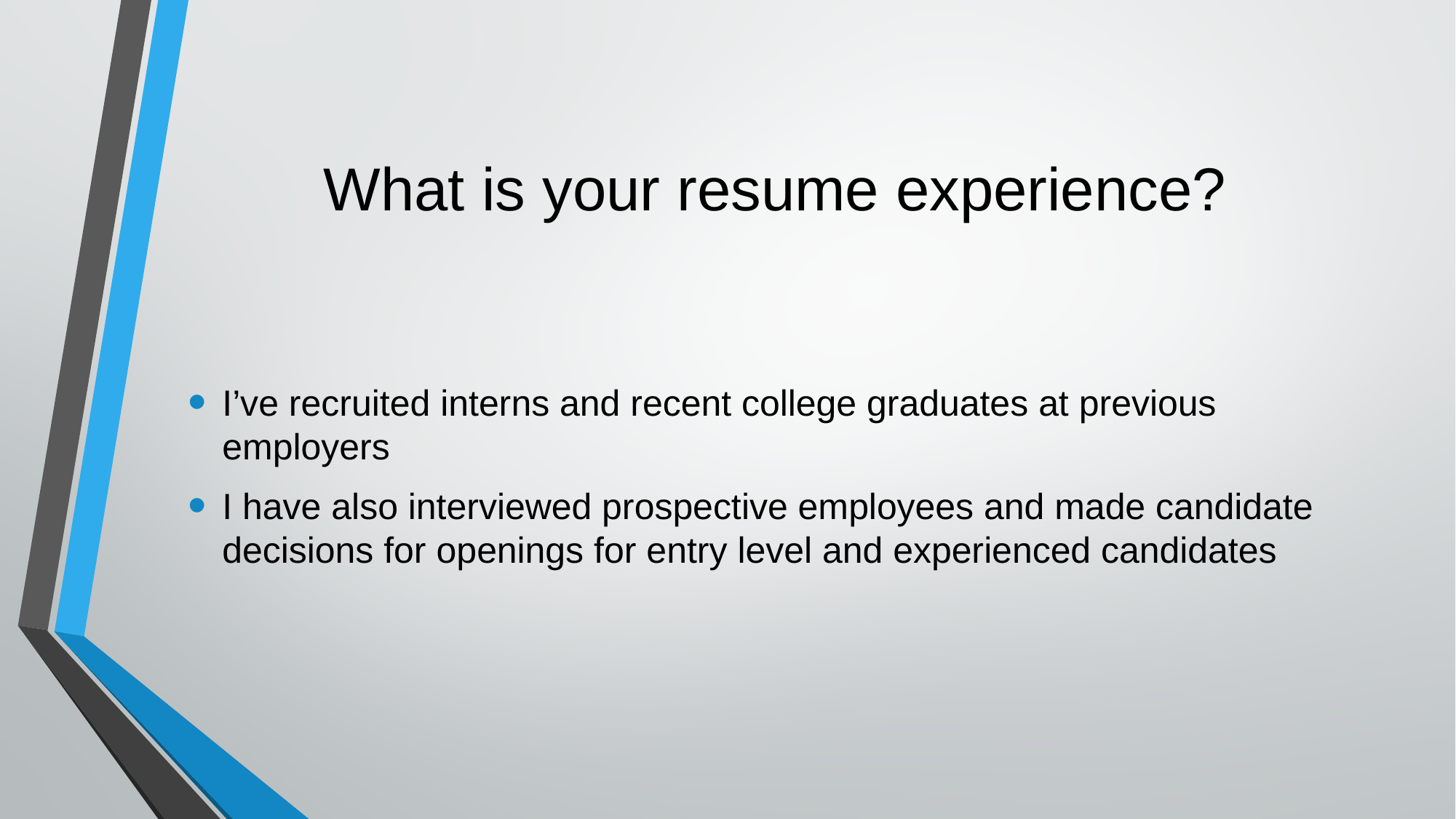

# What is your resume experience?
I’ve recruited interns and recent college graduates at previous employers
I have also interviewed prospective employees and made candidate decisions for openings for entry level and experienced candidates